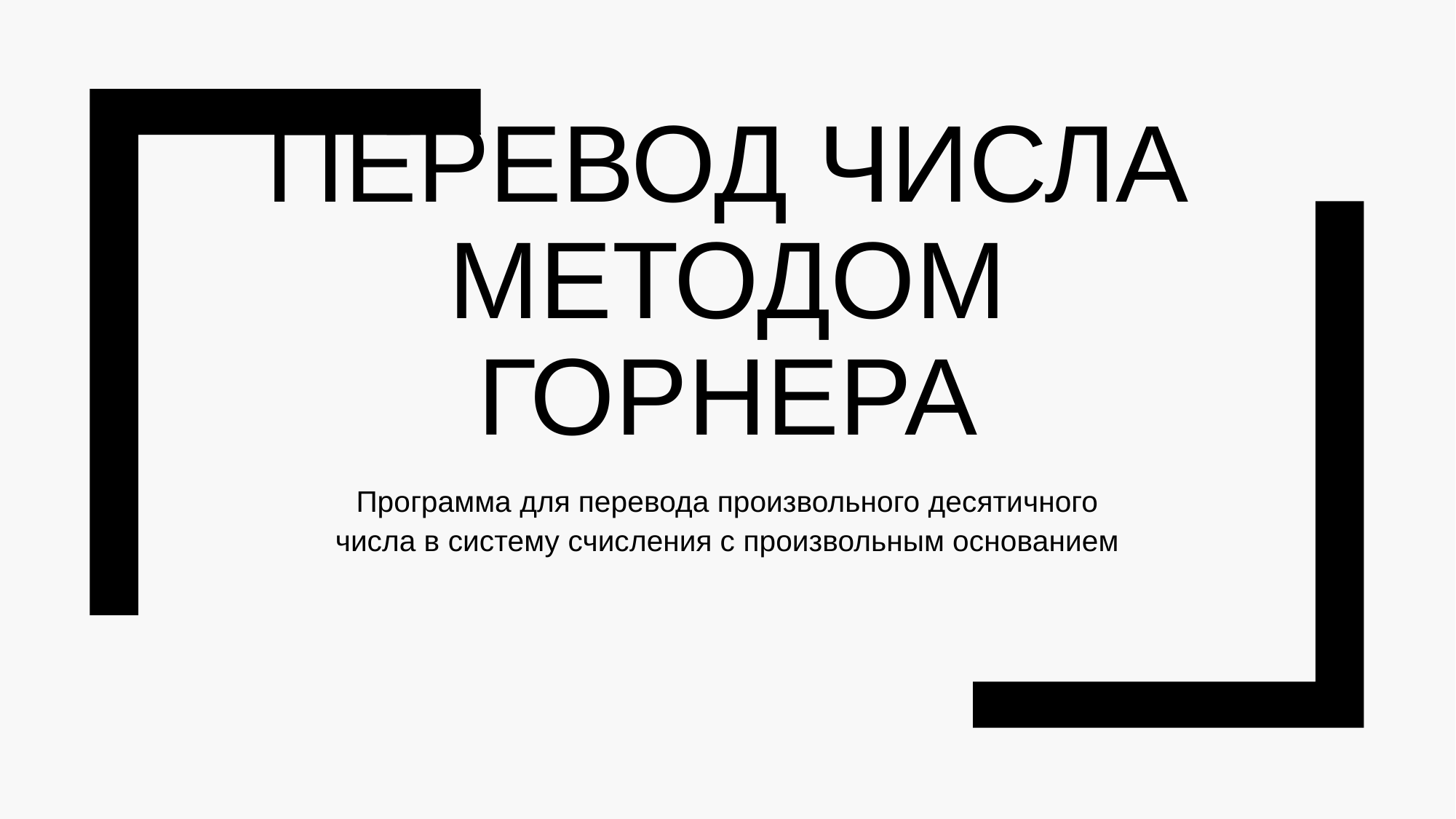

# Перевод числа методом Горнера
Программа для перевода произвольного десятичного числа в систему счисления с произвольным основанием